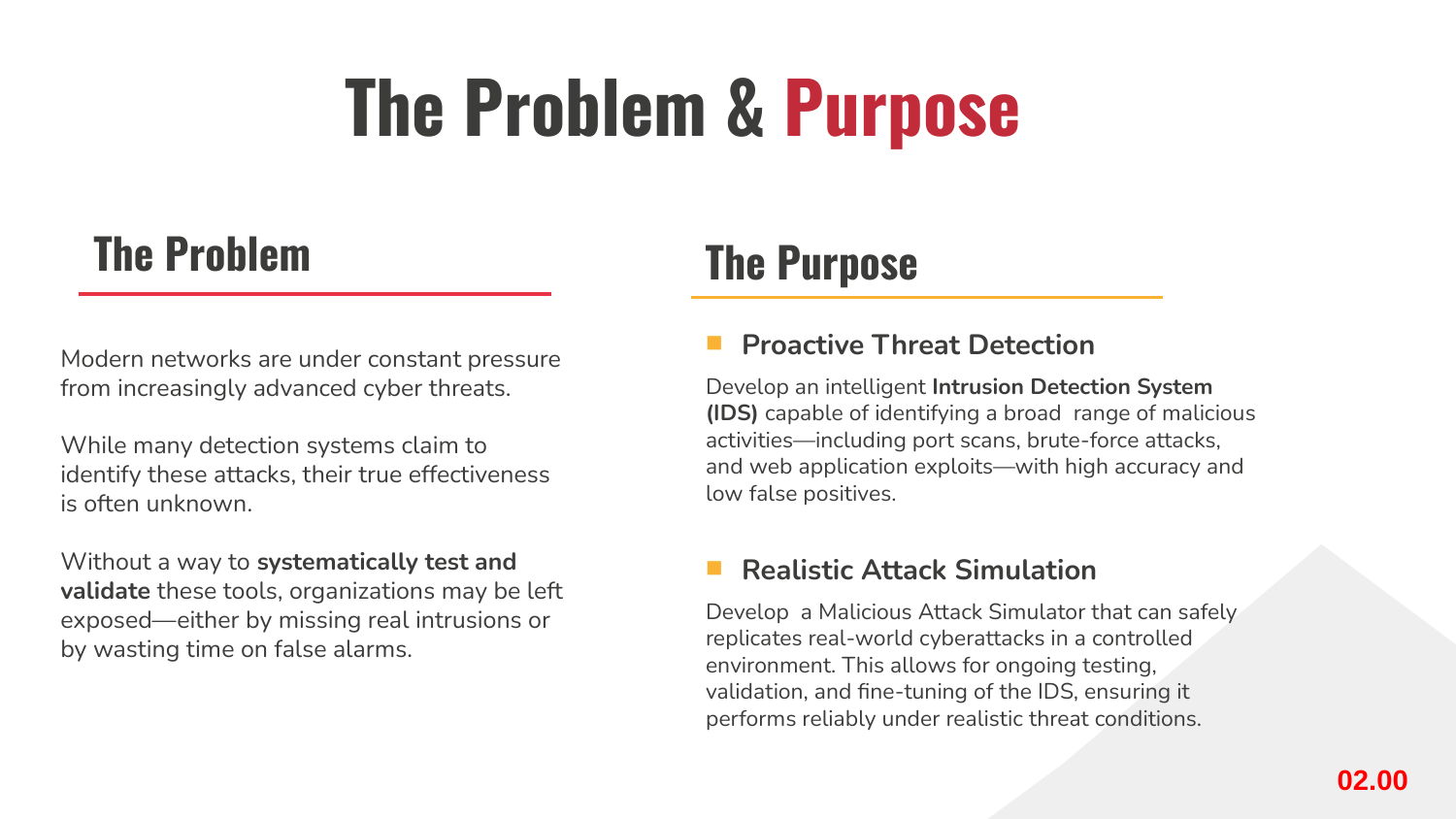

# The Problem & Purpose
The Problem
The Purpose
Proactive Threat Detection
Develop an intelligent Intrusion Detection System (IDS) capable of identifying a broad  range of malicious activities—including port scans, brute-force attacks, and web application exploits—with high accuracy and low false positives.

Realistic Attack Simulation
Develop  a Malicious Attack Simulator that can safely replicates real-world cyberattacks in a controlled environment. This allows for ongoing testing, validation, and fine-tuning of the IDS, ensuring it performs reliably under realistic threat conditions.
Modern networks are under constant pressure from increasingly advanced cyber threats.

While many detection systems claim to identify these attacks, their true effectiveness is often unknown.

Without a way to systematically test and validate these tools, organizations may be left exposed—either by missing real intrusions or by wasting time on false alarms.
02.00